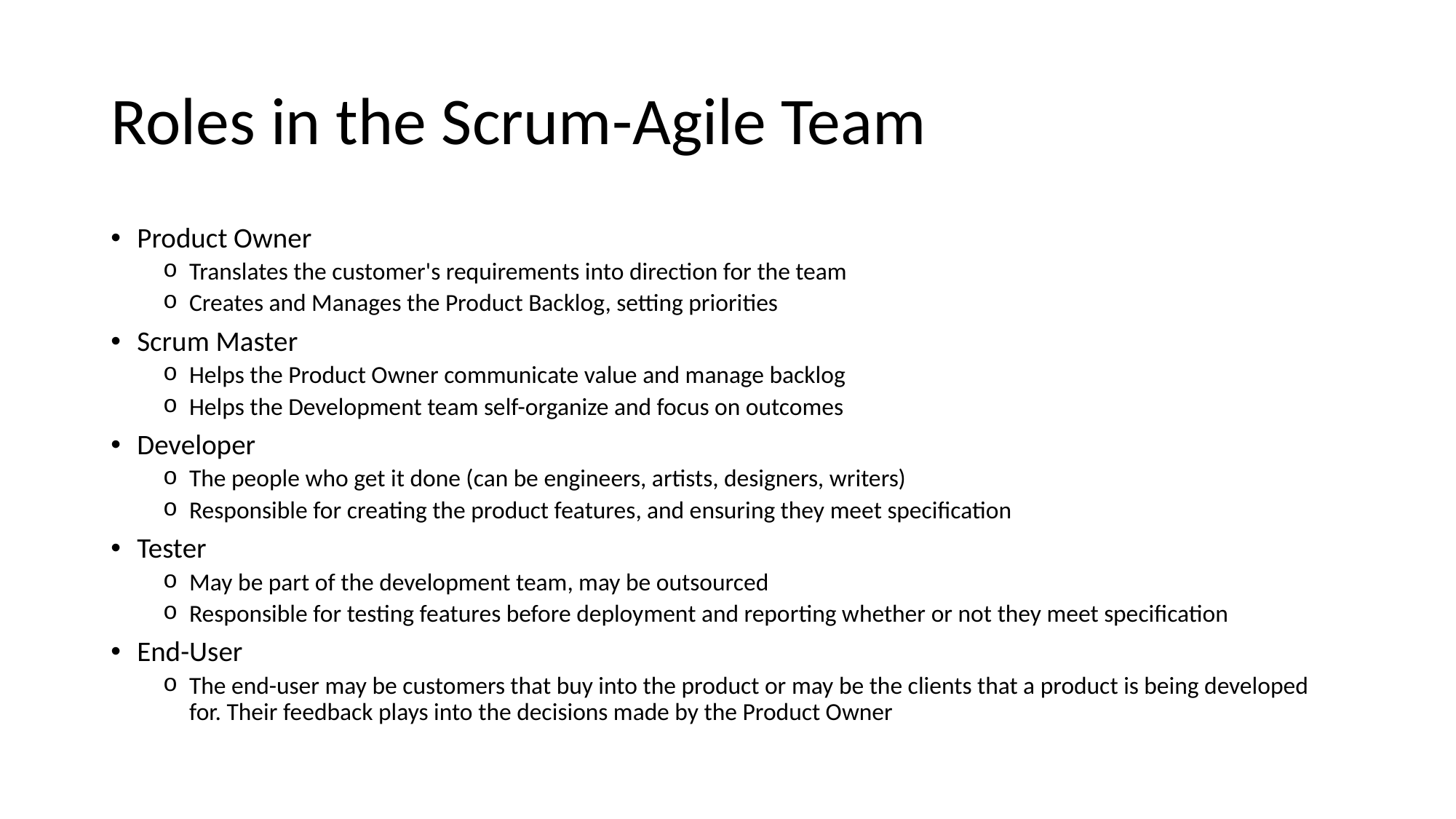

# Roles in the Scrum-Agile Team
Product Owner
Translates the customer's requirements into direction for the team
Creates and Manages the Product Backlog, setting priorities
Scrum Master
Helps the Product Owner communicate value and manage backlog
Helps the Development team self-organize and focus on outcomes
Developer
The people who get it done (can be engineers, artists, designers, writers)
Responsible for creating the product features, and ensuring they meet specification
Tester
May be part of the development team, may be outsourced
Responsible for testing features before deployment and reporting whether or not they meet specification
End-User
The end-user may be customers that buy into the product or may be the clients that a product is being developed for. Their feedback plays into the decisions made by the Product Owner